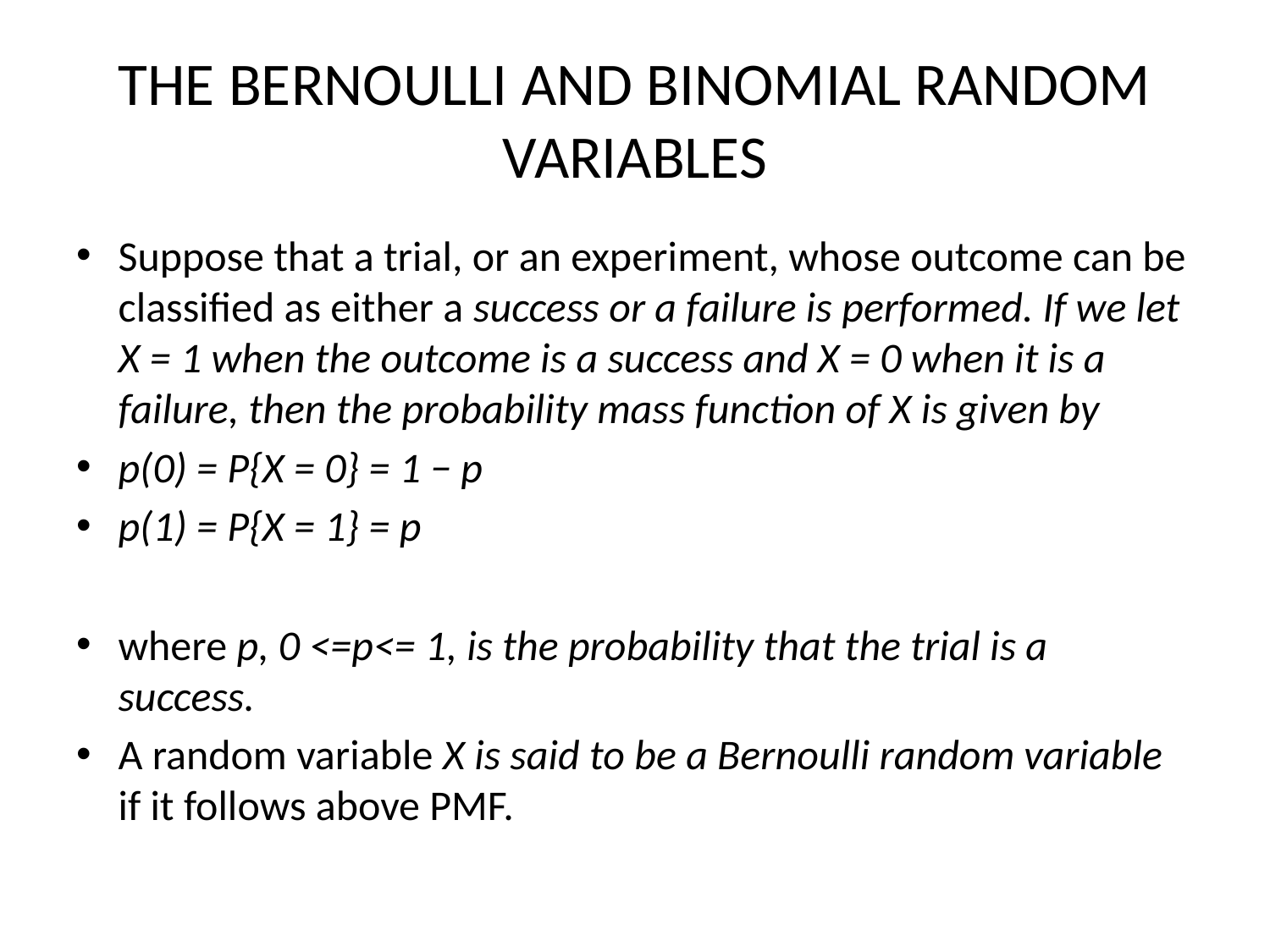

# THE BERNOULLI AND BINOMIAL RANDOM VARIABLES
Suppose that a trial, or an experiment, whose outcome can be classified as either a success or a failure is performed. If we let X = 1 when the outcome is a success and X = 0 when it is a failure, then the probability mass function of X is given by
p(0) = P{X = 0} = 1 − p
p(1) = P{X = 1} = p

where p, 0 <=p<= 1, is the probability that the trial is a success.
A random variable X is said to be a Bernoulli random variable if it follows above PMF.